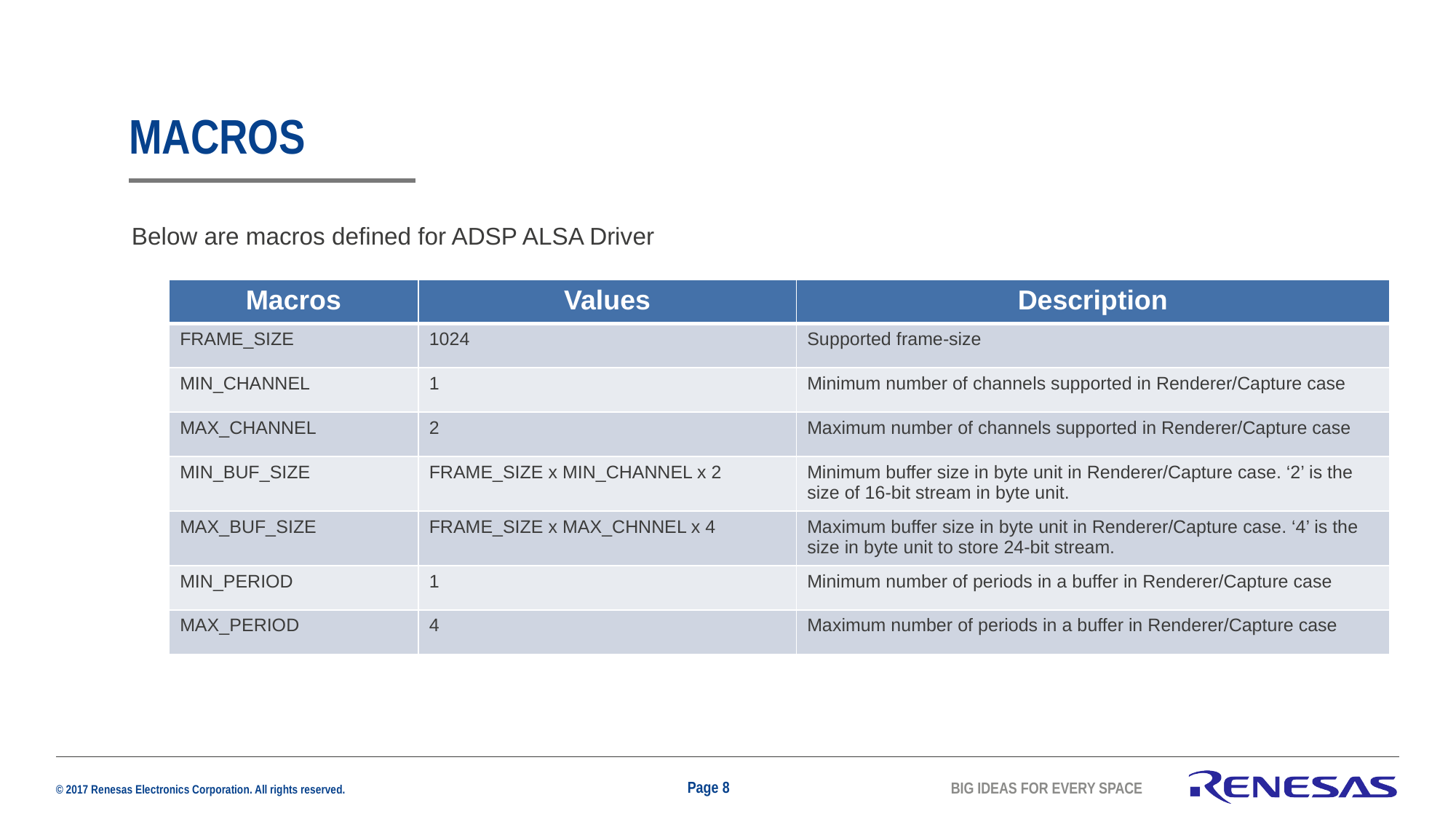

# Macros
Below are macros defined for ADSP ALSA Driver
| Macros | Values | Description |
| --- | --- | --- |
| FRAME\_SIZE | 1024 | Supported frame-size |
| MIN\_CHANNEL | 1 | Minimum number of channels supported in Renderer/Capture case |
| MAX\_CHANNEL | 2 | Maximum number of channels supported in Renderer/Capture case |
| MIN\_BUF\_SIZE | FRAME\_SIZE x MIN\_CHANNEL x 2 | Minimum buffer size in byte unit in Renderer/Capture case. ‘2’ is the size of 16-bit stream in byte unit. |
| MAX\_BUF\_SIZE | FRAME\_SIZE x MAX\_CHNNEL x 4 | Maximum buffer size in byte unit in Renderer/Capture case. ‘4’ is the size in byte unit to store 24-bit stream. |
| MIN\_PERIOD | 1 | Minimum number of periods in a buffer in Renderer/Capture case |
| MAX\_PERIOD | 4 | Maximum number of periods in a buffer in Renderer/Capture case |
Page 8